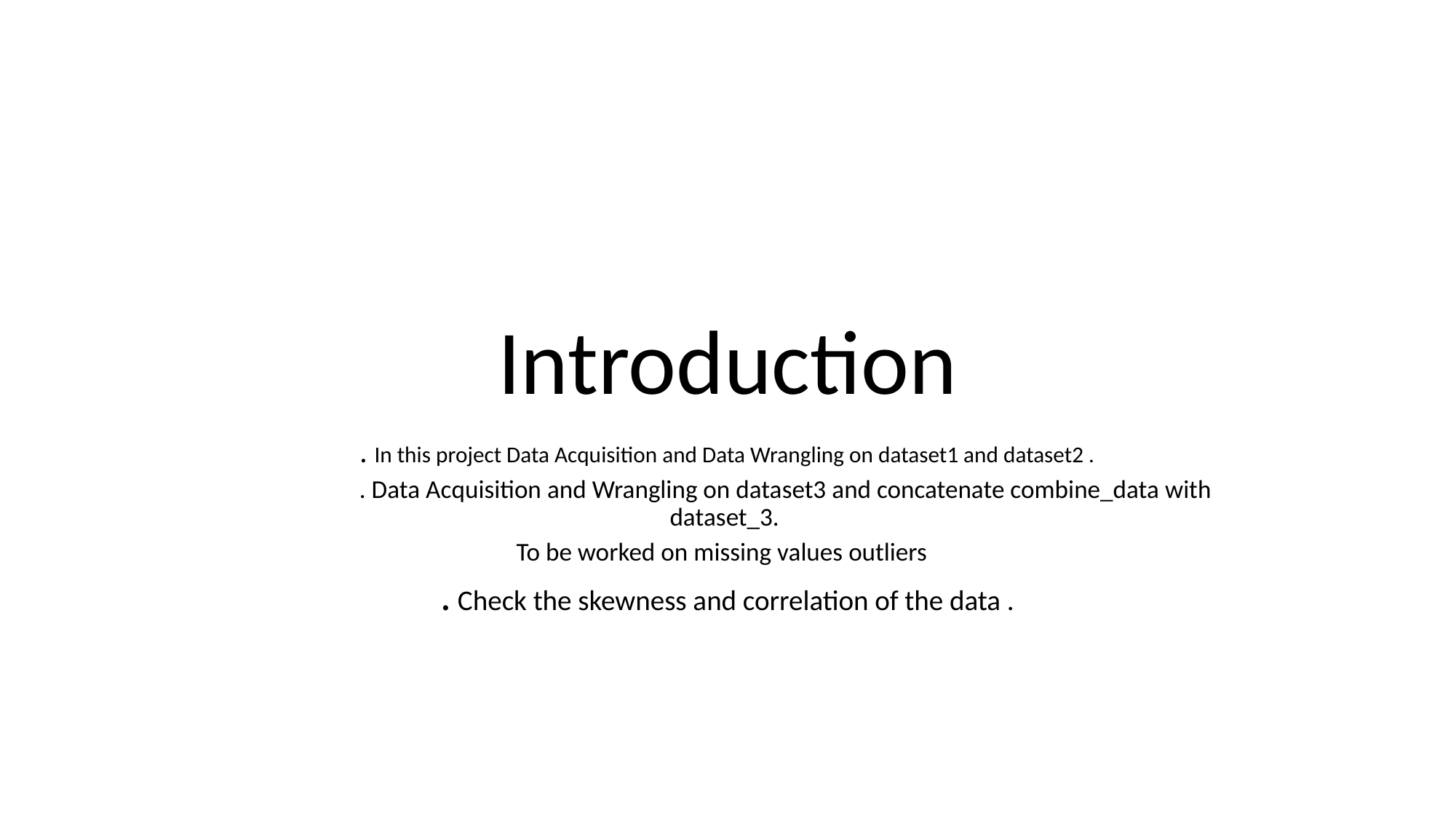

# Introduction
. In this project Data Acquisition and Data Wrangling on dataset1 and dataset2 .
                    . Data Acquisition and Wrangling on dataset3 and concatenate combine_data with dataset_3.
To be worked on missing values outliers
. Check the skewness and correlation of the data .